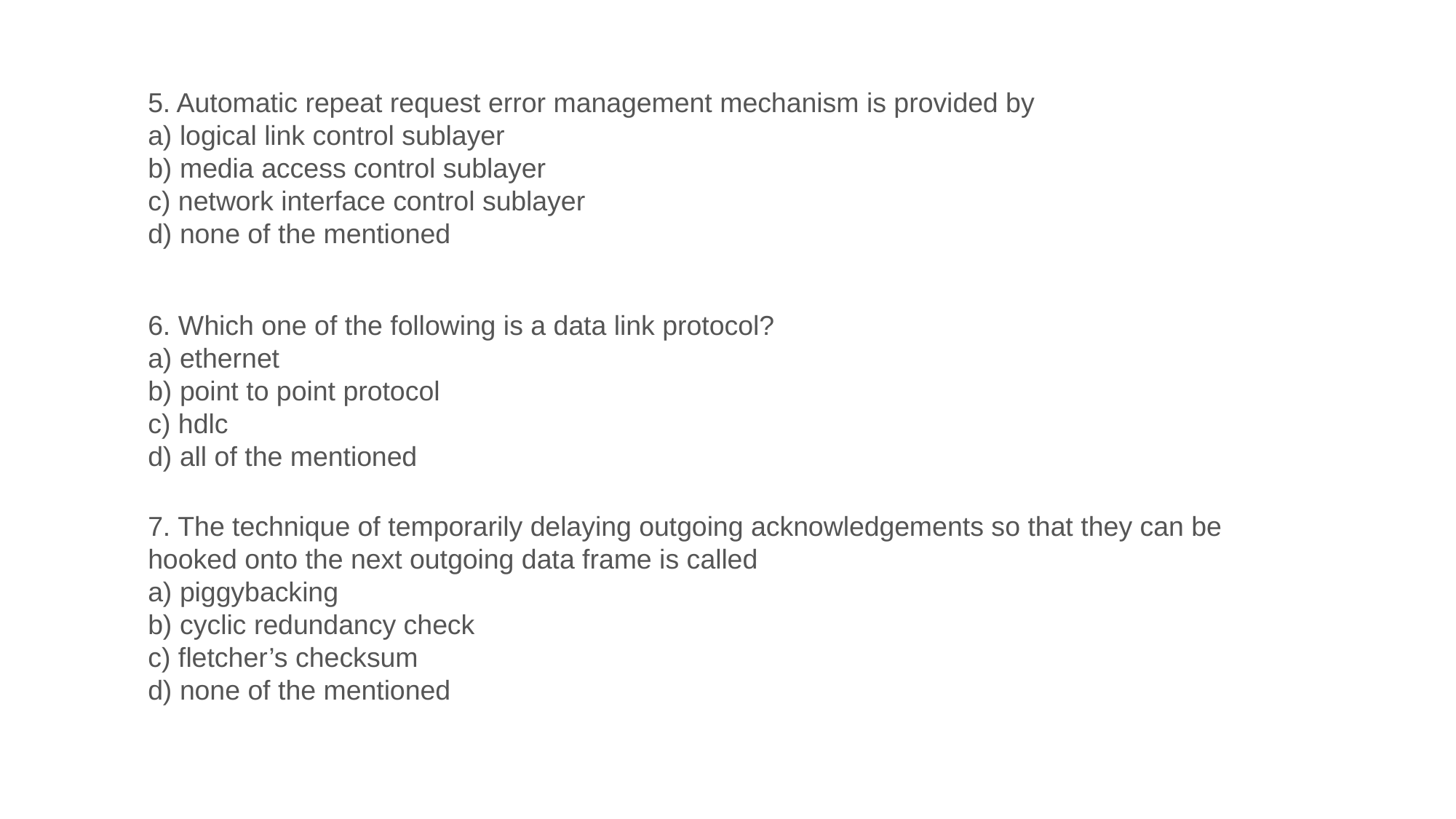

5. Automatic repeat request error management mechanism is provided by
a) logical link control sublayer
b) media access control sublayer
c) network interface control sublayer
d) none of the mentioned
6. Which one of the following is a data link protocol?
a) ethernet
b) point to point protocol
c) hdlc
d) all of the mentioned
7. The technique of temporarily delaying outgoing acknowledgements so that they can be hooked onto the next outgoing data frame is called
a) piggybacking
b) cyclic redundancy check
c) fletcher’s checksum
d) none of the mentioned